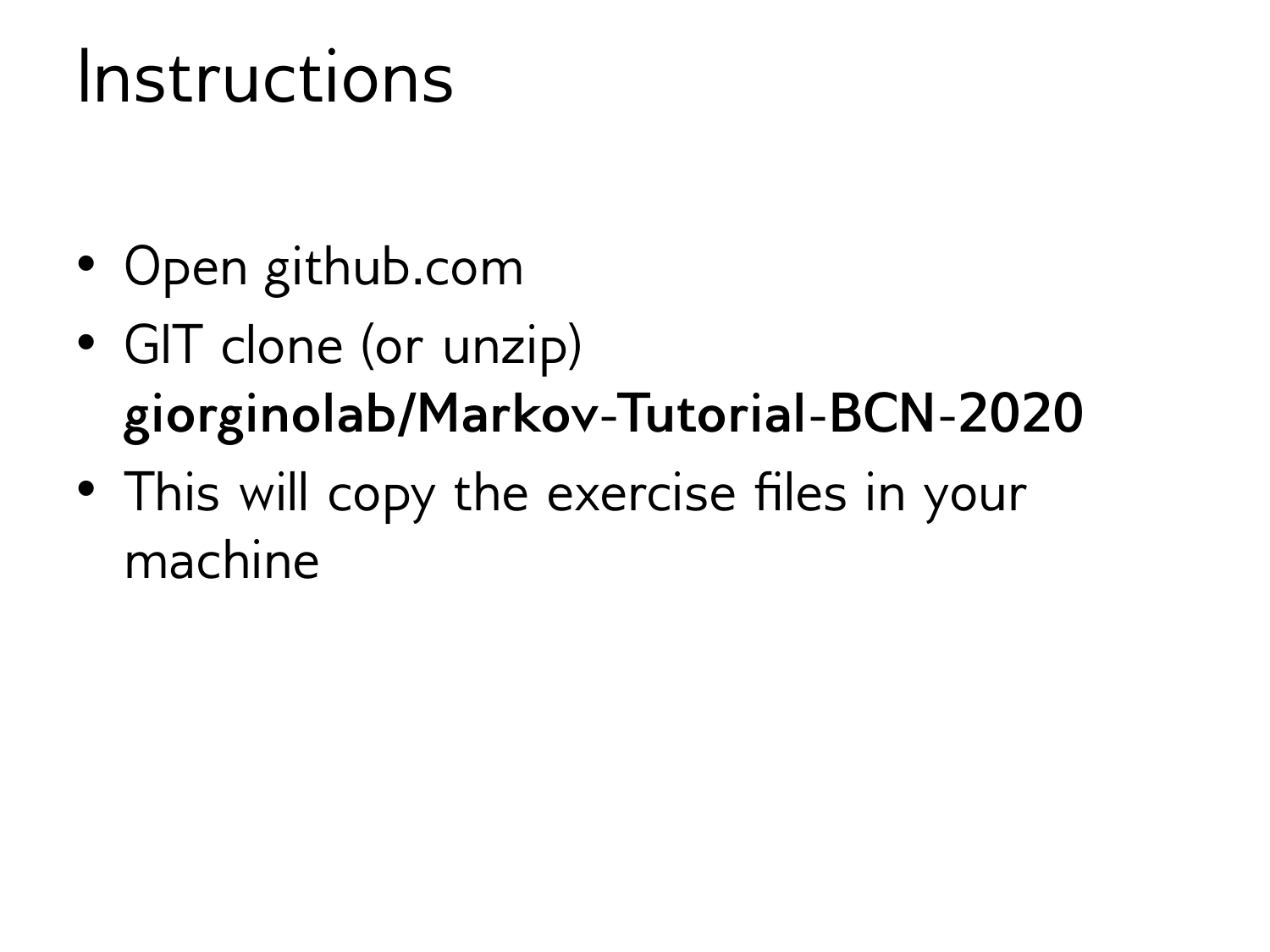

# Instructions
Open github.com
GIT clone (or unzip)
giorginolab/Markov-Tutorial-BCN-2020
This will copy the exercise files in your machine